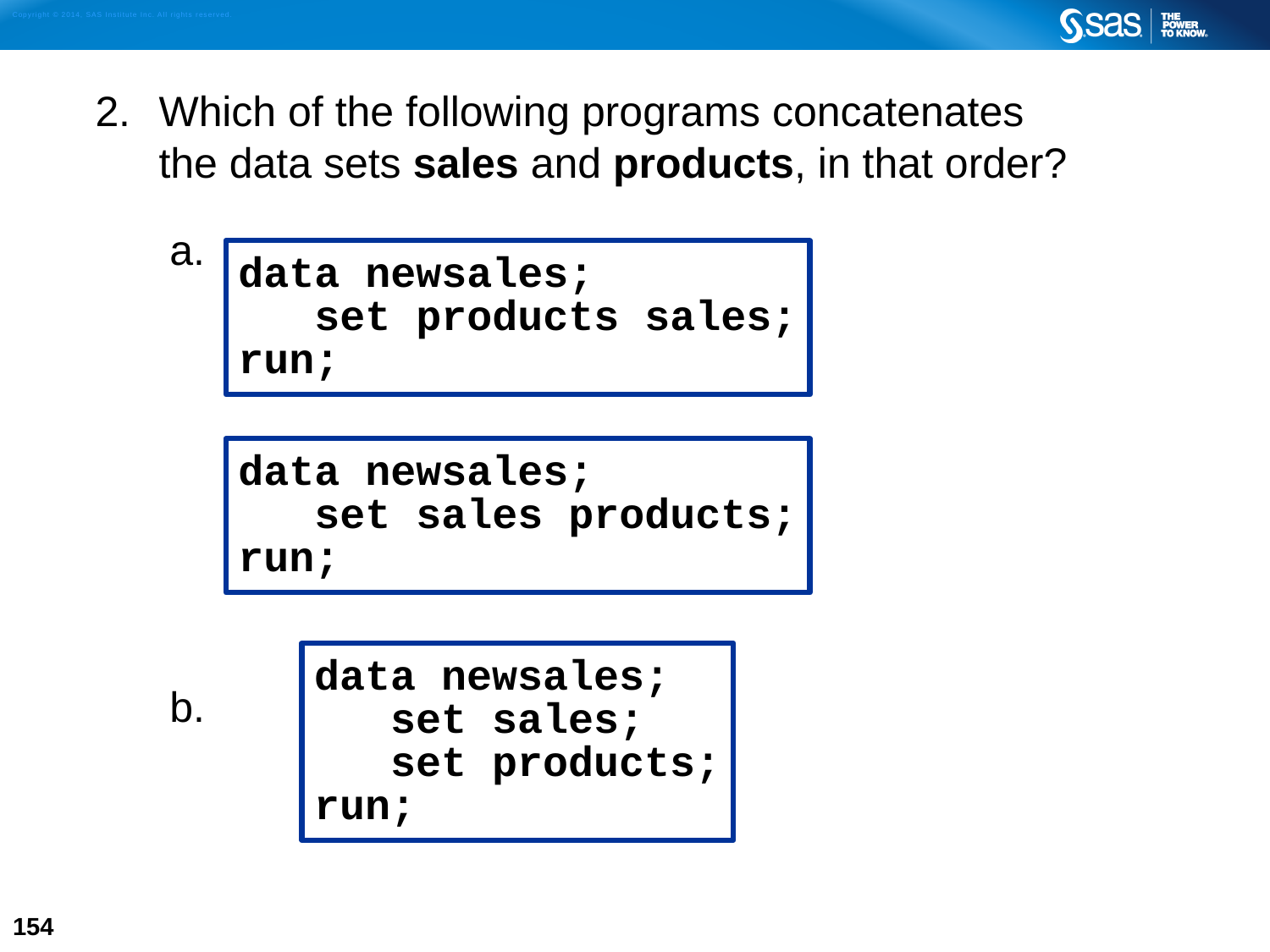

Which of the following programs concatenates
the data sets sales and products, in that order?

data newsales;
   set products sales;
run;
data newsales;
   set sales products;
run;
data newsales;
   set sales;
   set products;
run;